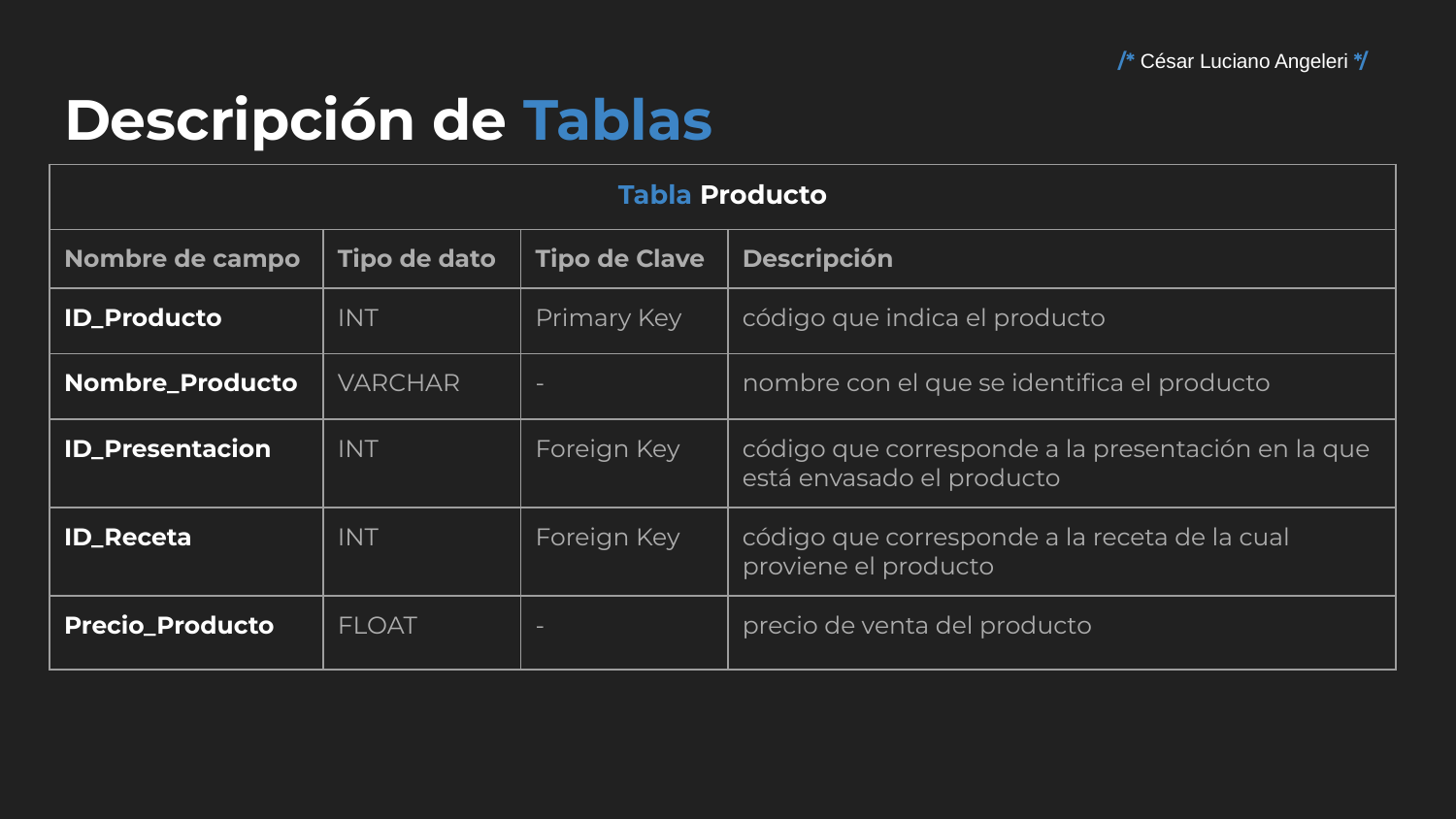

/* César Luciano Angeleri */
# Descripción de Tablas

| Tabla Producto |  |  |  |
| --- | --- | --- | --- |
| Nombre de campo | Tipo de dato | Tipo de Clave | Descripción |
| ID\_Producto | INT | Primary Key | código que indica el producto |
| Nombre\_Producto | VARCHAR | - | nombre con el que se identifica el producto |
| ID\_Presentacion | INT | Foreign Key | código que corresponde a la presentación en la que está envasado el producto |
| ID\_Receta | INT | Foreign Key | código que corresponde a la receta de la cual proviene el producto |
| Precio\_Producto | FLOAT | - | precio de venta del producto |